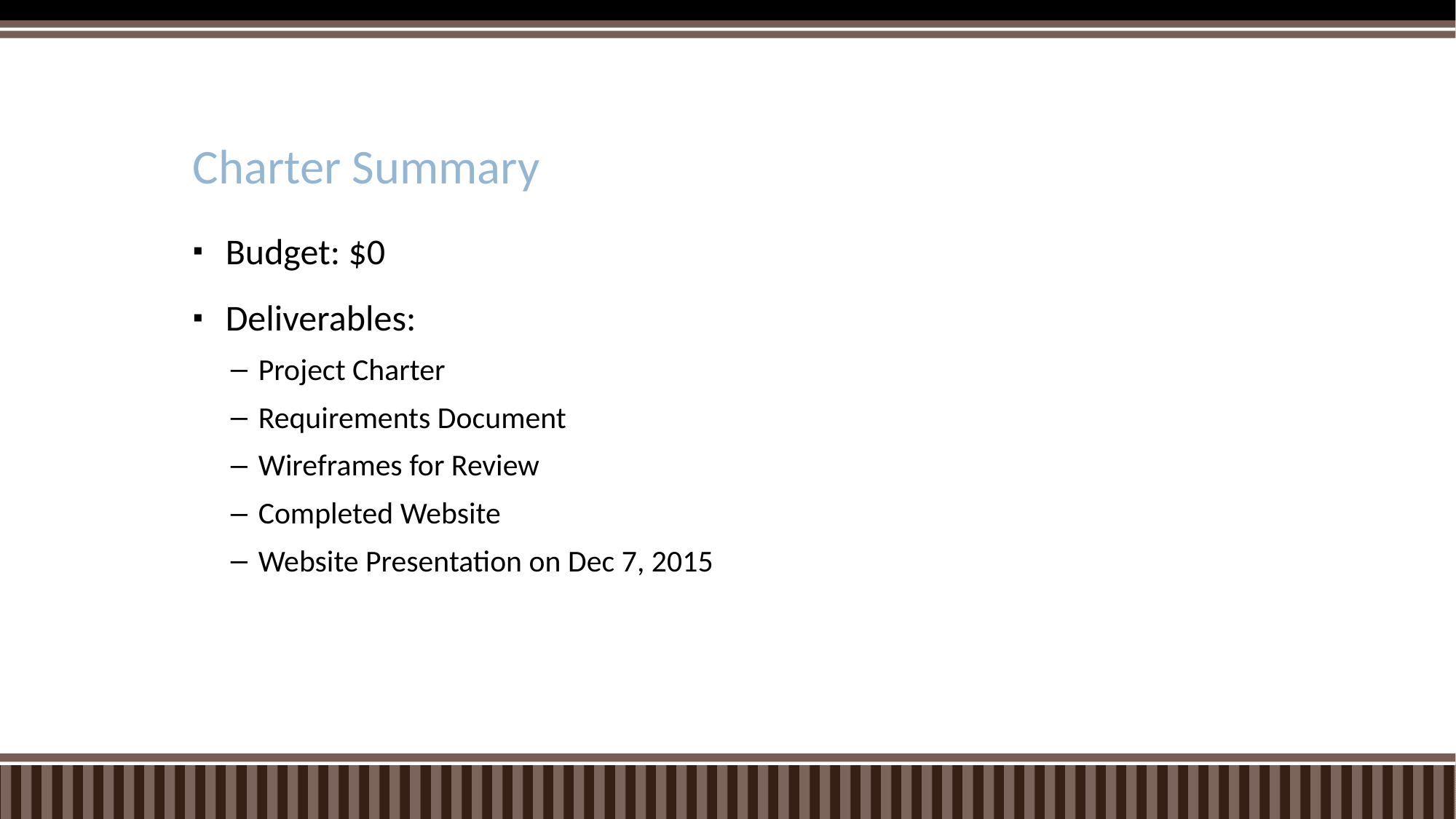

# Charter Summary
Budget: $0
Deliverables:
Project Charter
Requirements Document
Wireframes for Review
Completed Website
Website Presentation on Dec 7, 2015